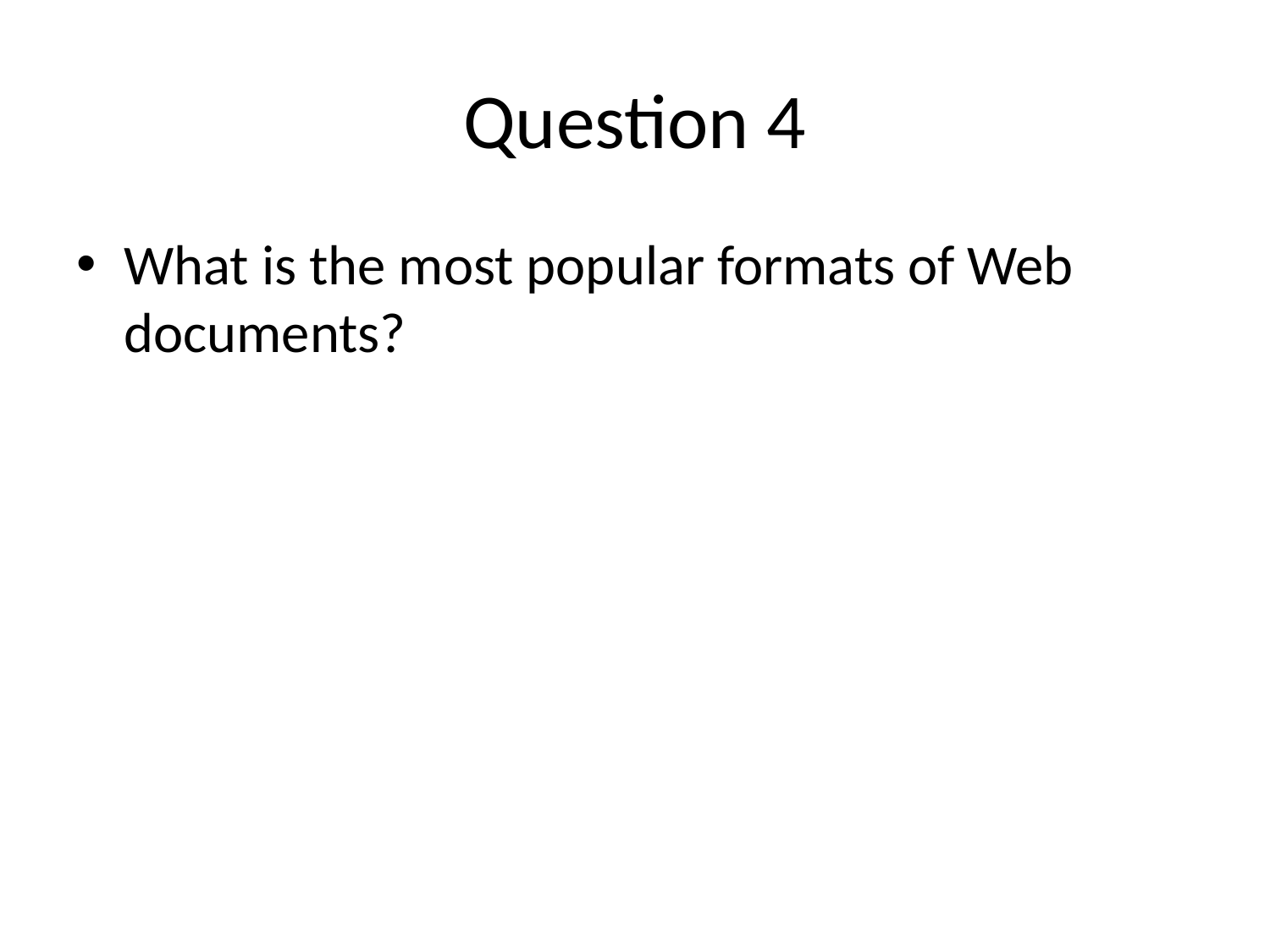

# Question 4
What is the most popular formats of Web documents?